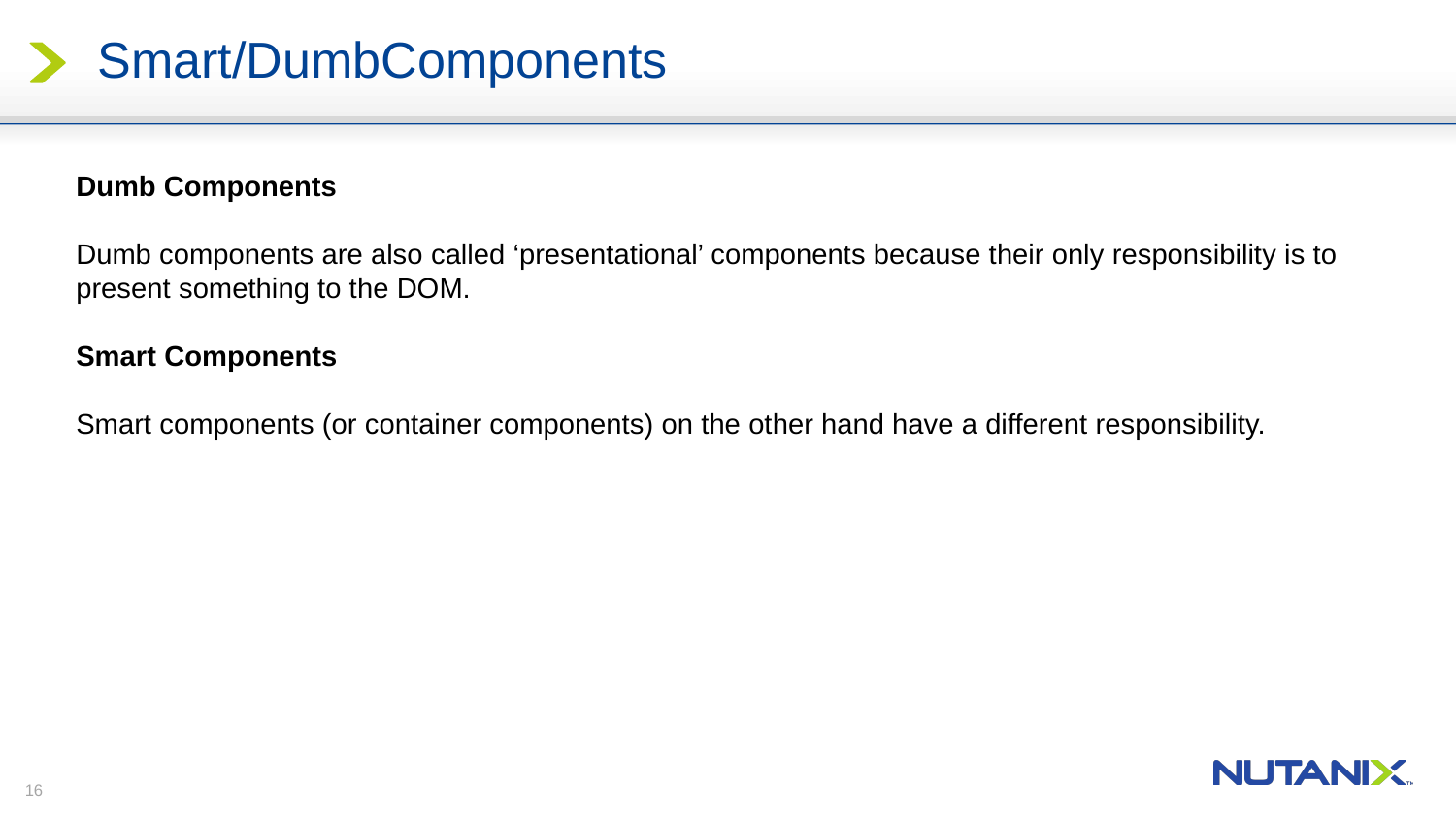

# Smart/DumbComponents
Dumb Components

Dumb components are also called ‘presentational’ components because their only responsibility is to present something to the DOM.

Smart Components

Smart components (or container components) on the other hand have a different responsibility.